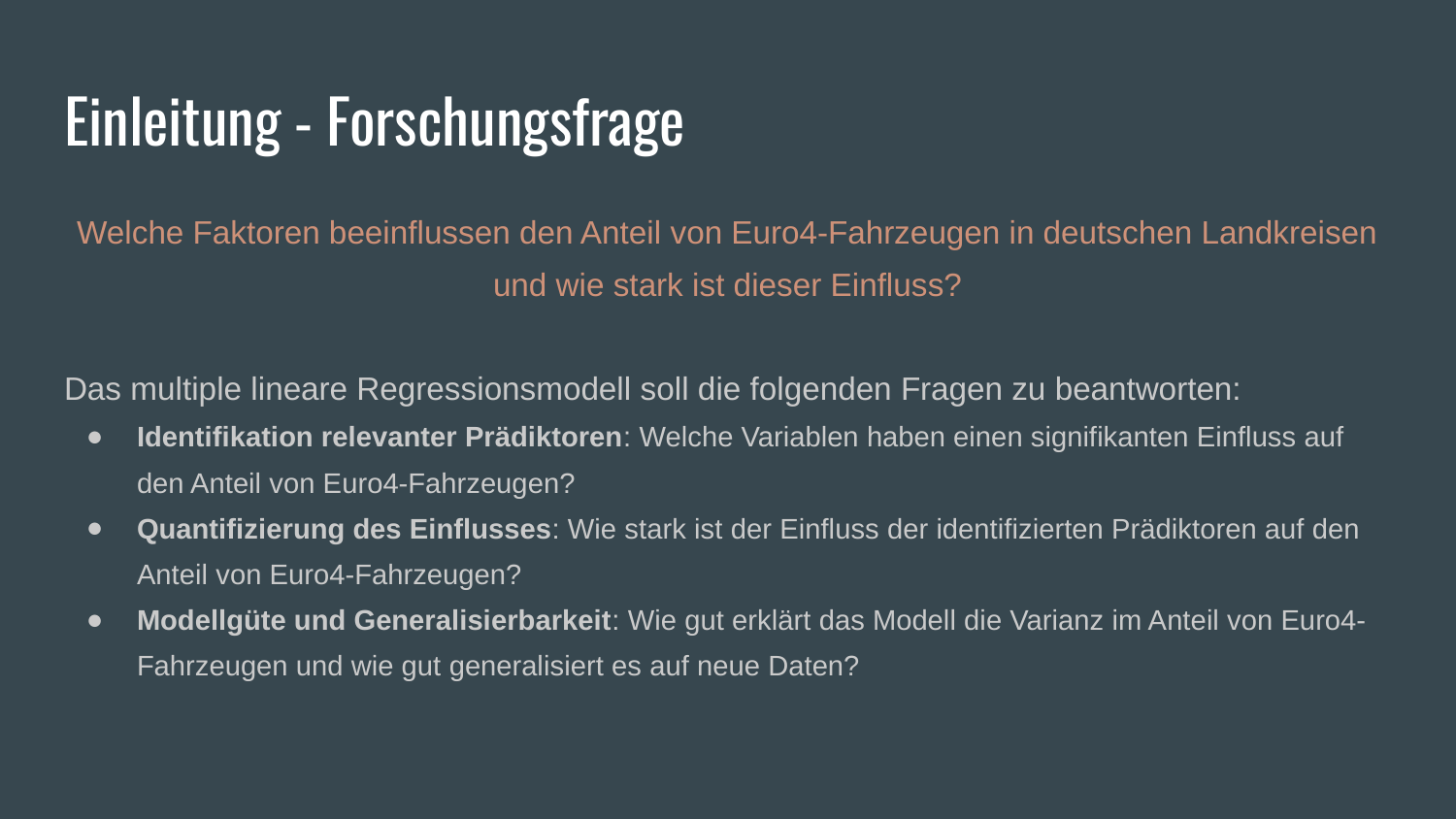

# Einleitung - Forschungsfrage
Welche Faktoren beeinflussen den Anteil von Euro4-Fahrzeugen in deutschen Landkreisen und wie stark ist dieser Einfluss?

Das multiple lineare Regressionsmodell soll die folgenden Fragen zu beantworten:
Identifikation relevanter Prädiktoren: Welche Variablen haben einen signifikanten Einfluss auf den Anteil von Euro4-Fahrzeugen?
Quantifizierung des Einflusses: Wie stark ist der Einfluss der identifizierten Prädiktoren auf den Anteil von Euro4-Fahrzeugen?
Modellgüte und Generalisierbarkeit: Wie gut erklärt das Modell die Varianz im Anteil von Euro4-Fahrzeugen und wie gut generalisiert es auf neue Daten?